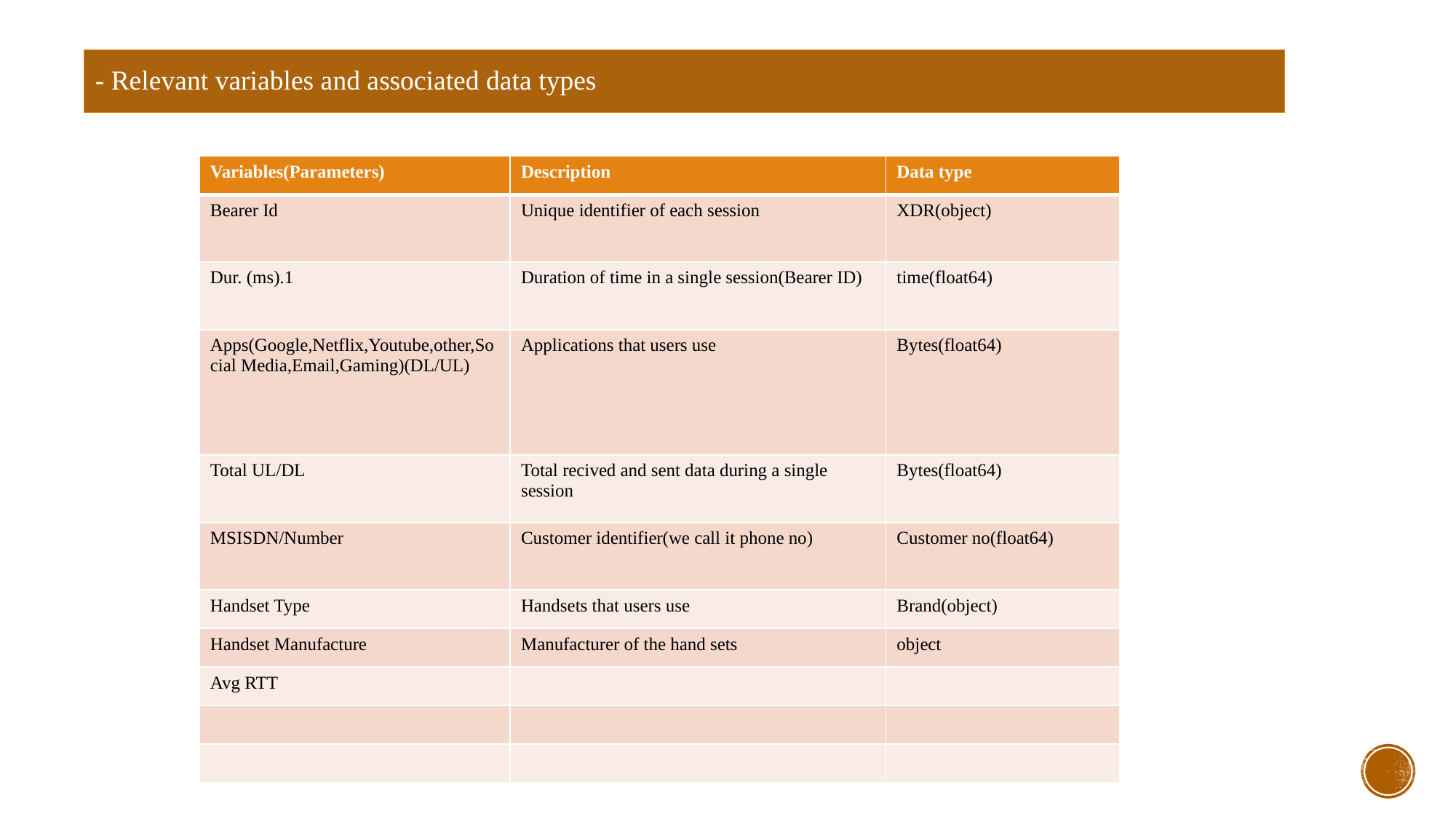

# - Relevant variables and associated data types
| Variables(Parameters) | Description | Data type |
| --- | --- | --- |
| Bearer Id | Unique identifier of each session | XDR(object) |
| Dur. (ms).1 | Duration of time in a single session(Bearer ID) | time(float64) |
| Apps(Google,Netflix,Youtube,other,Social Media,Email,Gaming)(DL/UL) | Applications that users use | Bytes(float64) |
| Total UL/DL | Total recived and sent data during a single session | Bytes(float64) |
| MSISDN/Number | Customer identifier(we call it phone no) | Customer no(float64) |
| Handset Type | Handsets that users use | Brand(object) |
| Handset Manufacture | Manufacturer of the hand sets | object |
| Avg RTT |  |  |
|  |  |  |
|  |  |  |